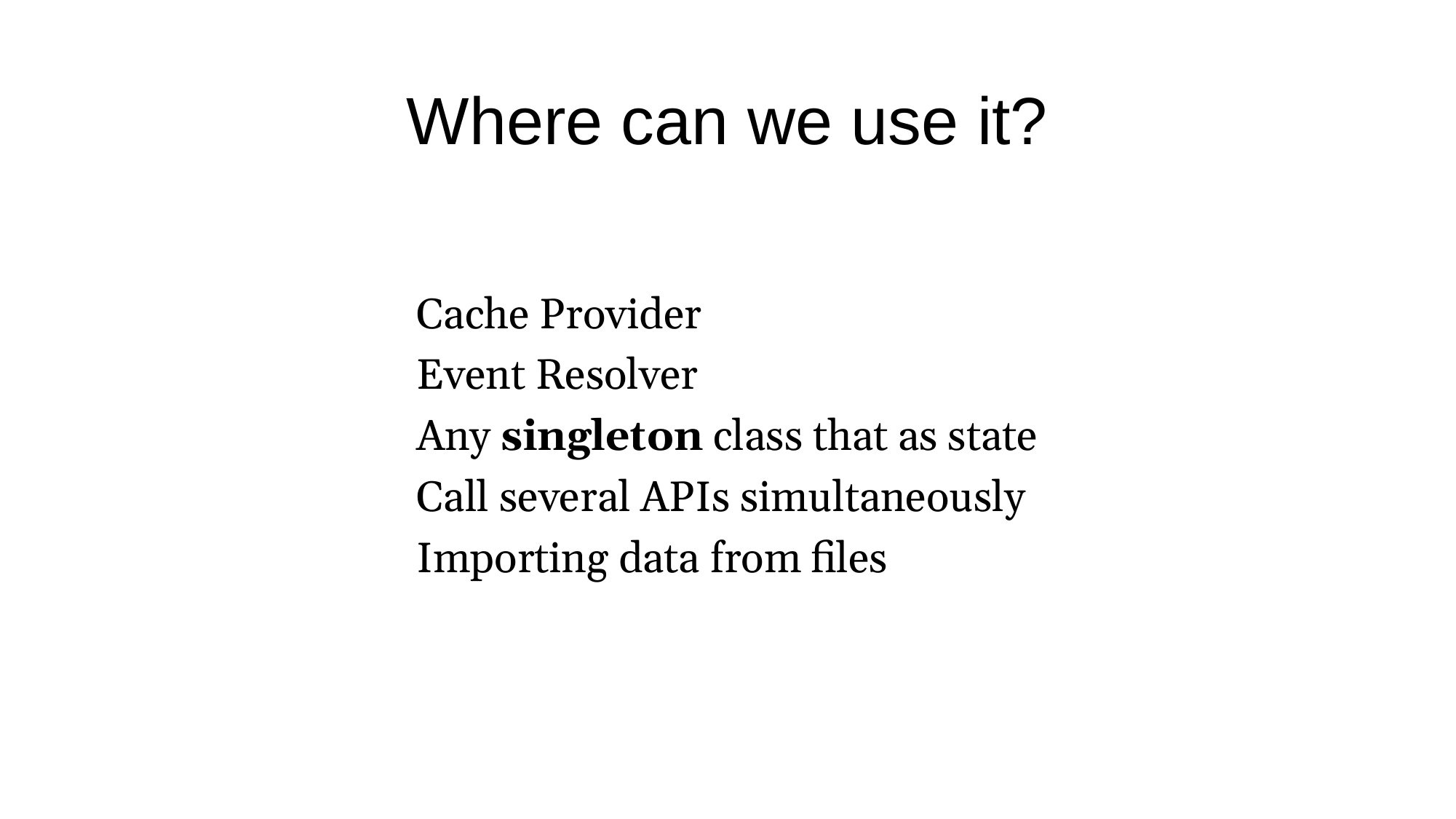

# Where can we use it?
Cache Provider
Event Resolver
Any singleton class that as state
Call several APIs simultaneously
Importing data from files